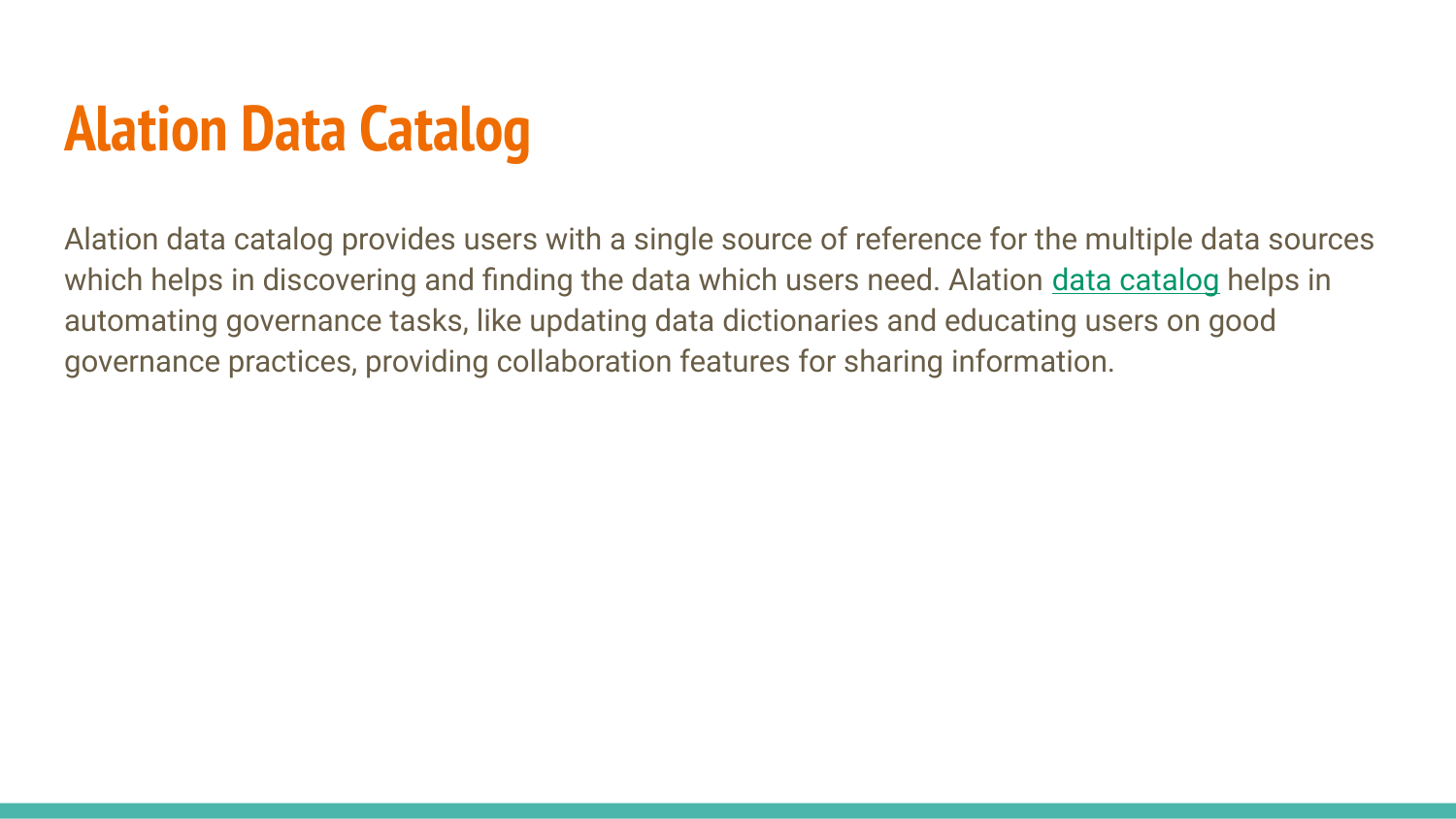

# Alation Data Catalog
Alation data catalog provides users with a single source of reference for the multiple data sources which helps in discovering and finding the data which users need. Alation data catalog helps in automating governance tasks, like updating data dictionaries and educating users on good governance practices, providing collaboration features for sharing information.